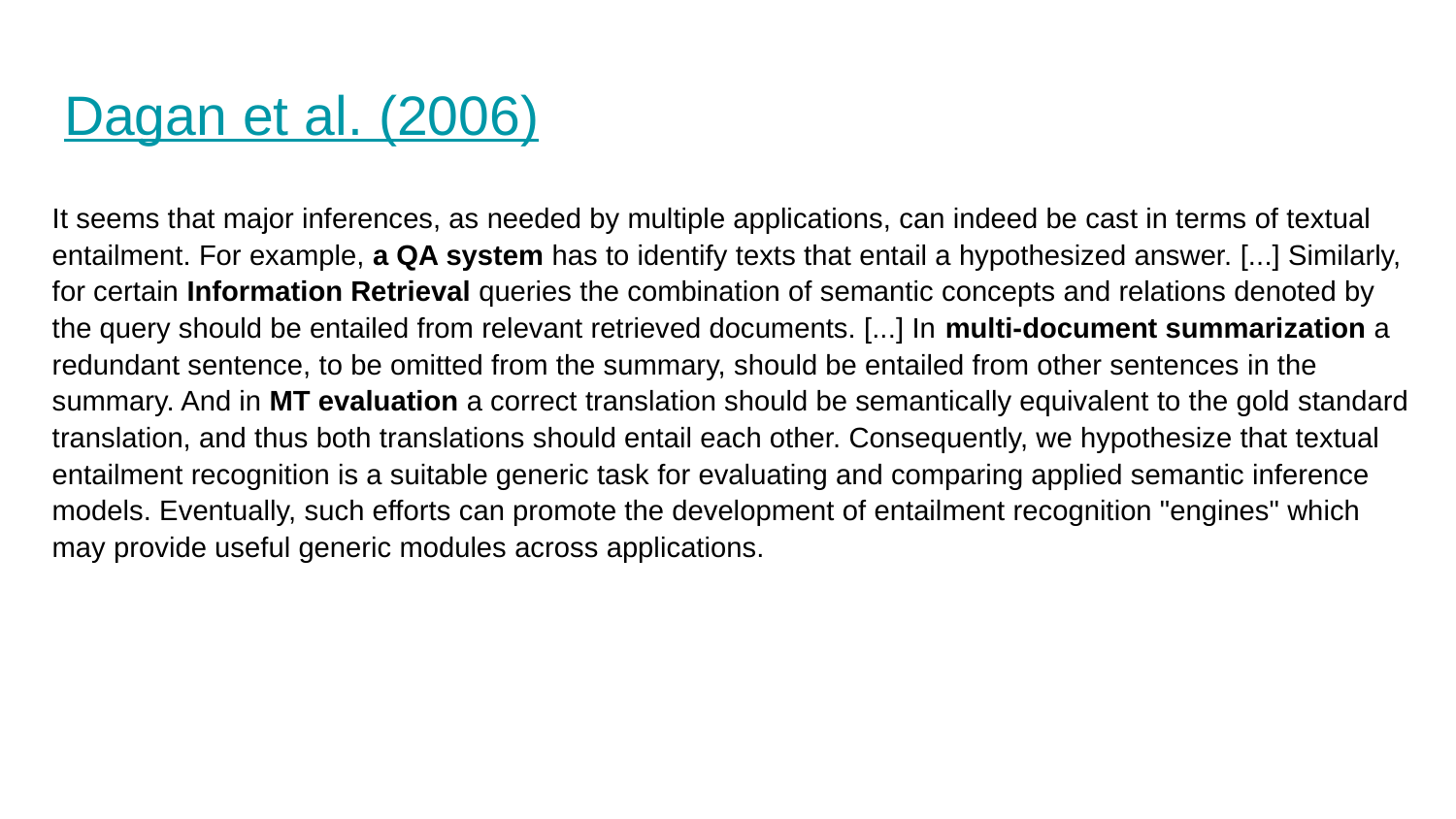

# Dagan et al. (2006)
It seems that major inferences, as needed by multiple applications, can indeed be cast in terms of textual entailment. For example, a QA system has to identify texts that entail a hypothesized answer. [...] Similarly, for certain Information Retrieval queries the combination of semantic concepts and relations denoted by the query should be entailed from relevant retrieved documents. [...] In multi-document summarization a redundant sentence, to be omitted from the summary, should be entailed from other sentences in the summary. And in MT evaluation a correct translation should be semantically equivalent to the gold standard translation, and thus both translations should entail each other. Consequently, we hypothesize that textual entailment recognition is a suitable generic task for evaluating and comparing applied semantic inference models. Eventually, such efforts can promote the development of entailment recognition "engines" which may provide useful generic modules across applications.